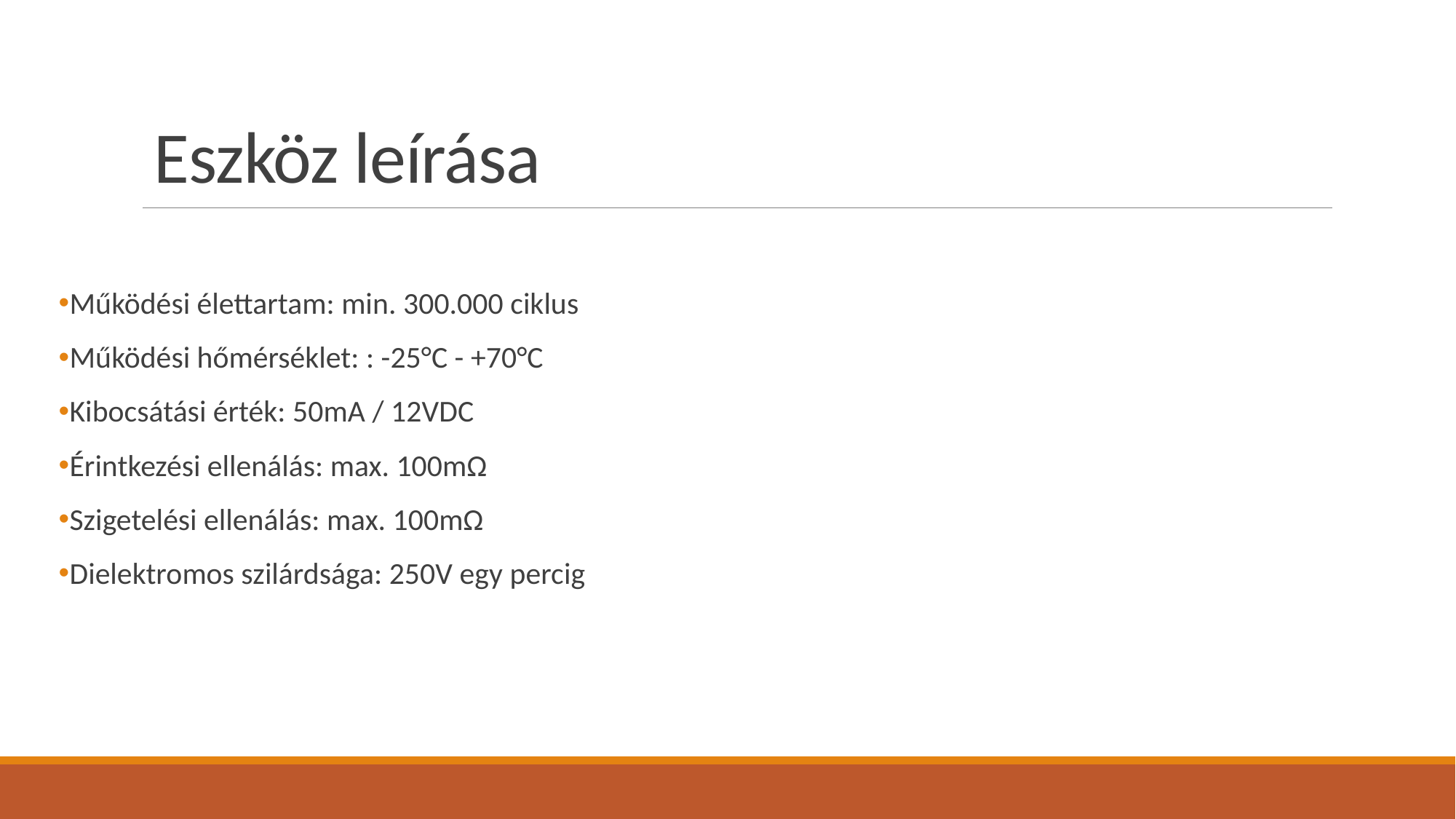

# Eszköz leírása

Működési élettartam: min. 300.000 ciklus
Működési hőmérséklet: : -25°C - +70°C
Kibocsátási érték: 50mA / 12VDC
Érintkezési ellenálás: max. 100mΩ
Szigetelési ellenálás: max. 100mΩ
Dielektromos szilárdsága: 250V egy percig